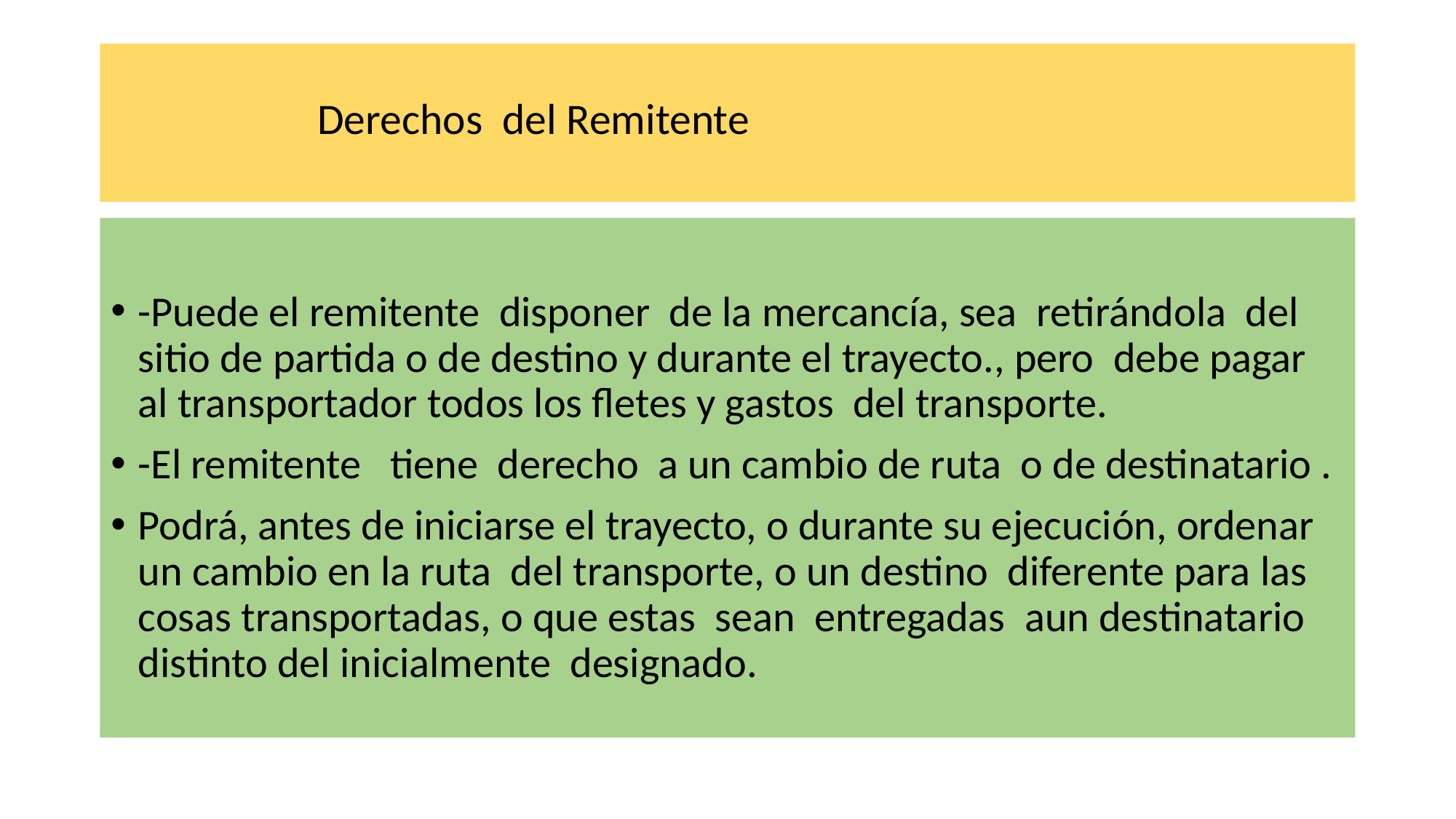

# Derechos  del Remitente

-Puede el remitente  disponer  de la mercancía, sea  retirándola  del sitio de partida o de destino y durante el trayecto., pero  debe pagar  al transportador todos los fletes y gastos  del transporte.
-El remitente   tiene  derecho  a un cambio de ruta  o de destinatario .
Podrá, antes de iniciarse el trayecto, o durante su ejecución, ordenar un cambio en la ruta  del transporte, o un destino  diferente para las cosas transportadas, o que estas  sean  entregadas  aun destinatario distinto del inicialmente  designado.